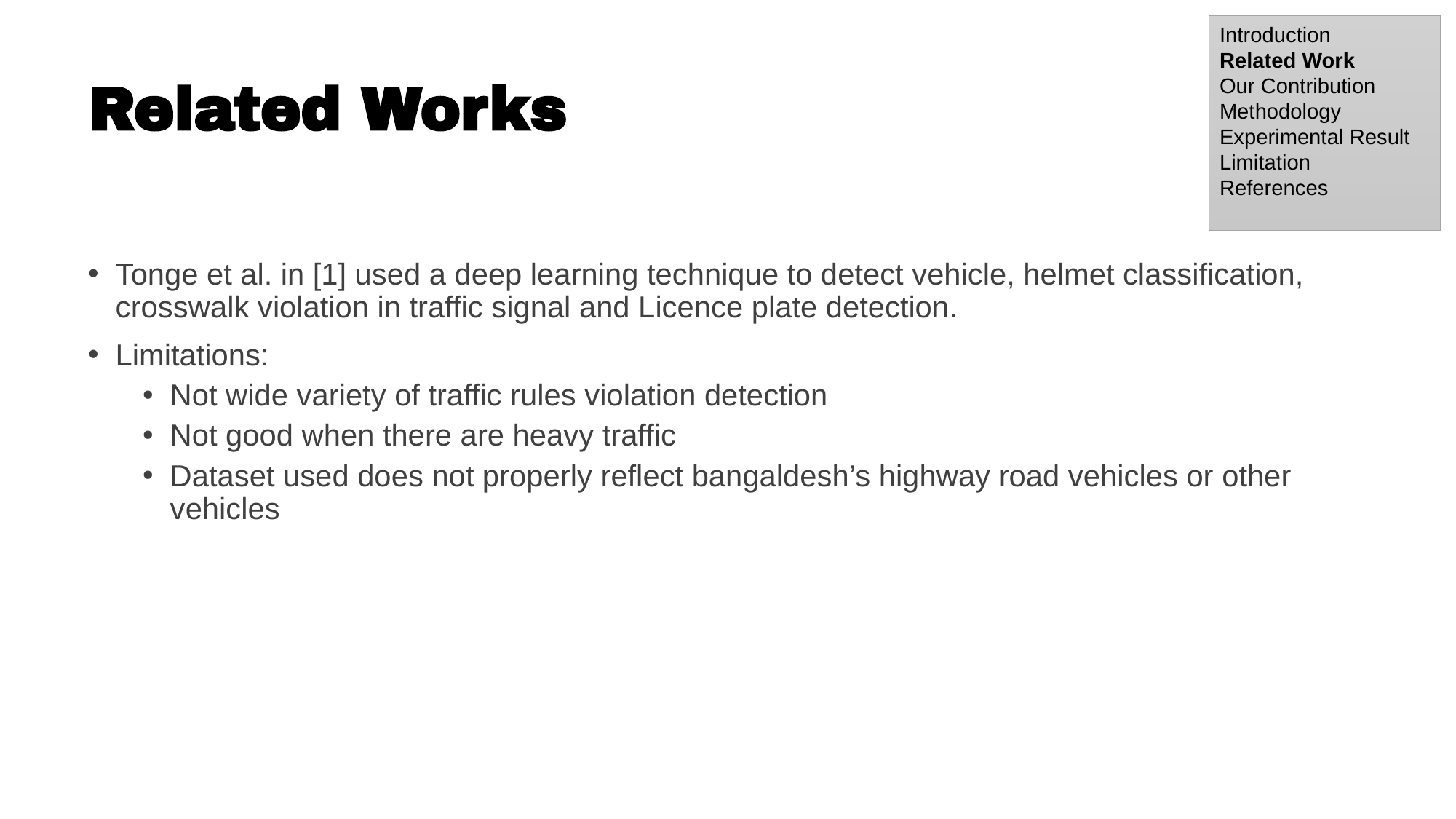

Introduction
Related Work
Our Contribution
Methodology
Experimental Result
Limitation
References

# Related Works
Tonge et al. in [1] used a deep learning technique to detect vehicle, helmet classification, crosswalk violation in traffic signal and Licence plate detection.
Limitations:
Not wide variety of traffic rules violation detection
Not good when there are heavy traffic
Dataset used does not properly reflect bangaldesh’s highway road vehicles or other vehicles